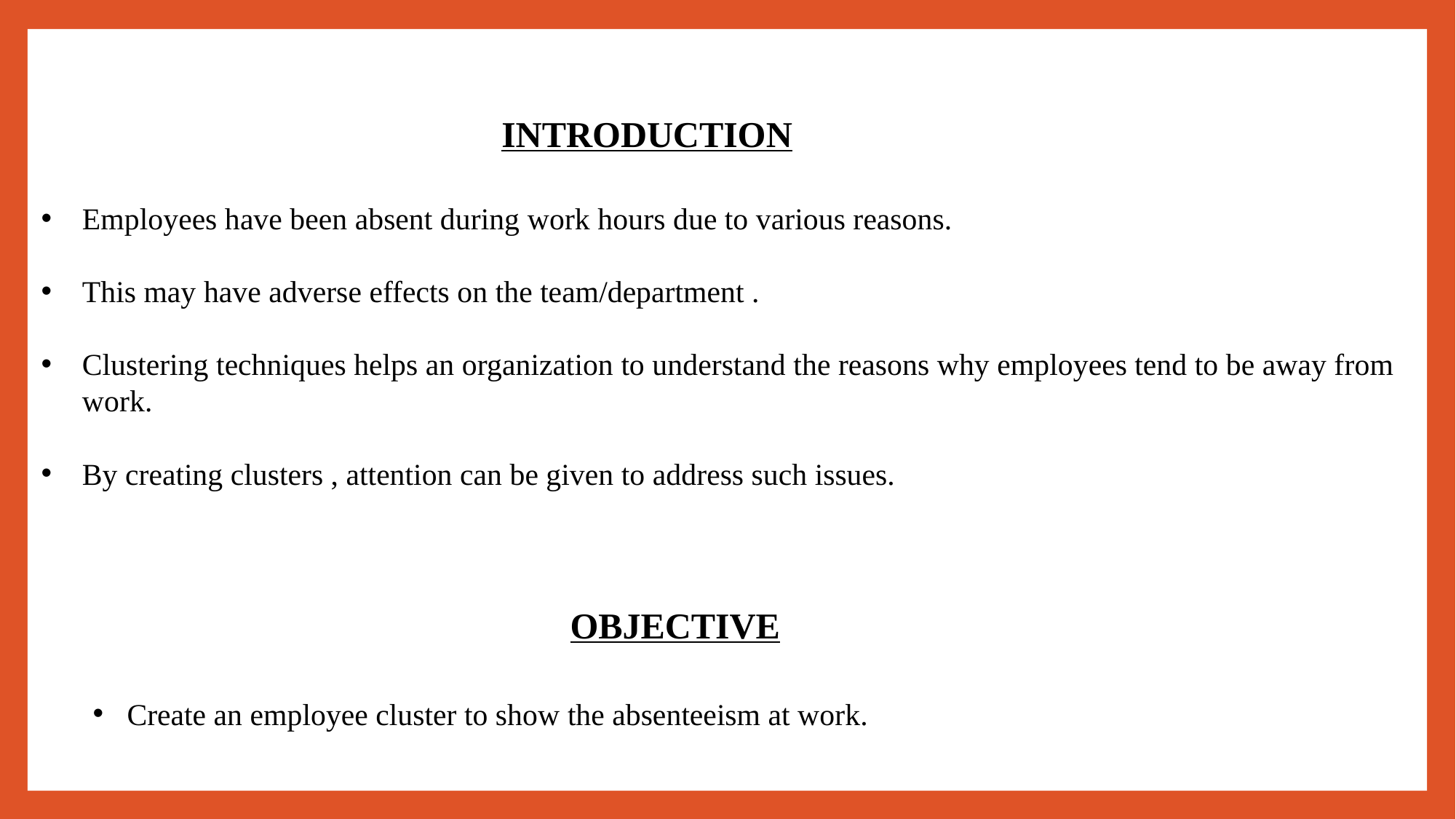

INTRODUCTION
Employees have been absent during work hours due to various reasons.

This may have adverse effects on the team/department .

Clustering techniques helps an organization to understand the reasons why employees tend to be away from work.

By creating clusters , attention can be given to address such issues.
OBJECTIVE
Create an employee cluster to show the absenteeism at work.